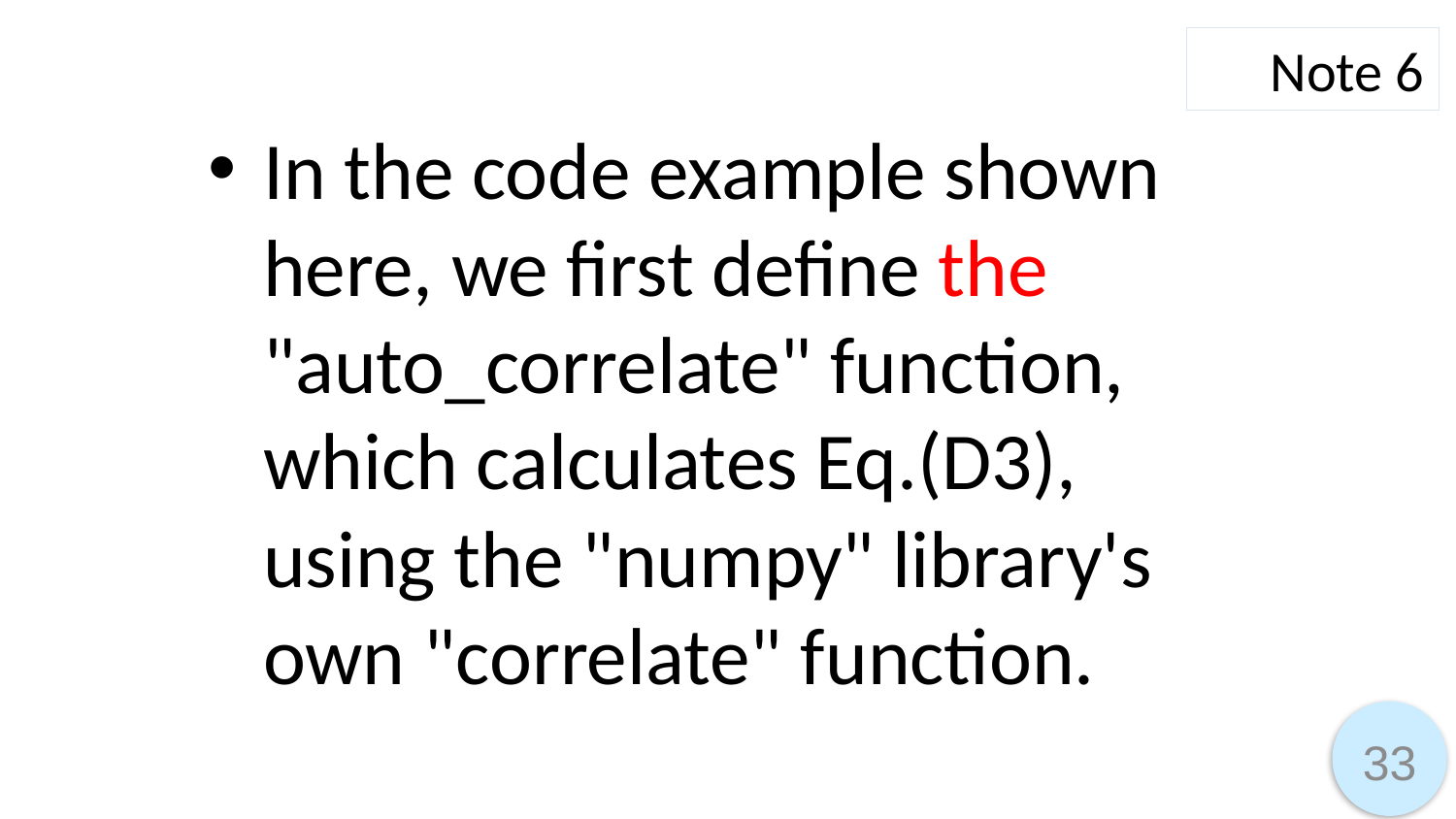

Note 6
In the code example shown here, we first define the "auto_correlate" function, which calculates Eq.(D3), using the "numpy" library's own "correlate" function.
33